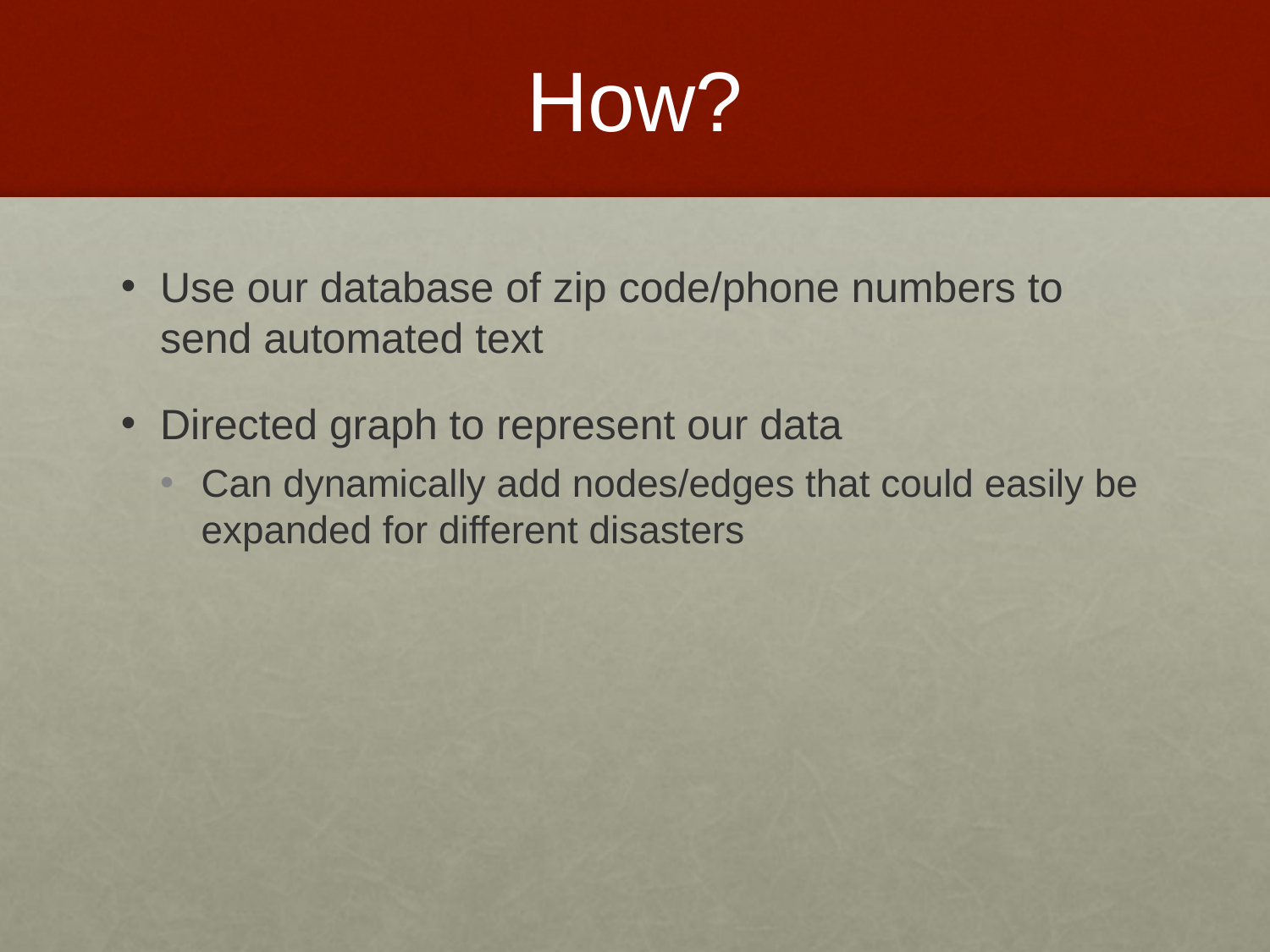

# How?
Use our database of zip code/phone numbers to send automated text
Directed graph to represent our data
Can dynamically add nodes/edges that could easily be expanded for different disasters